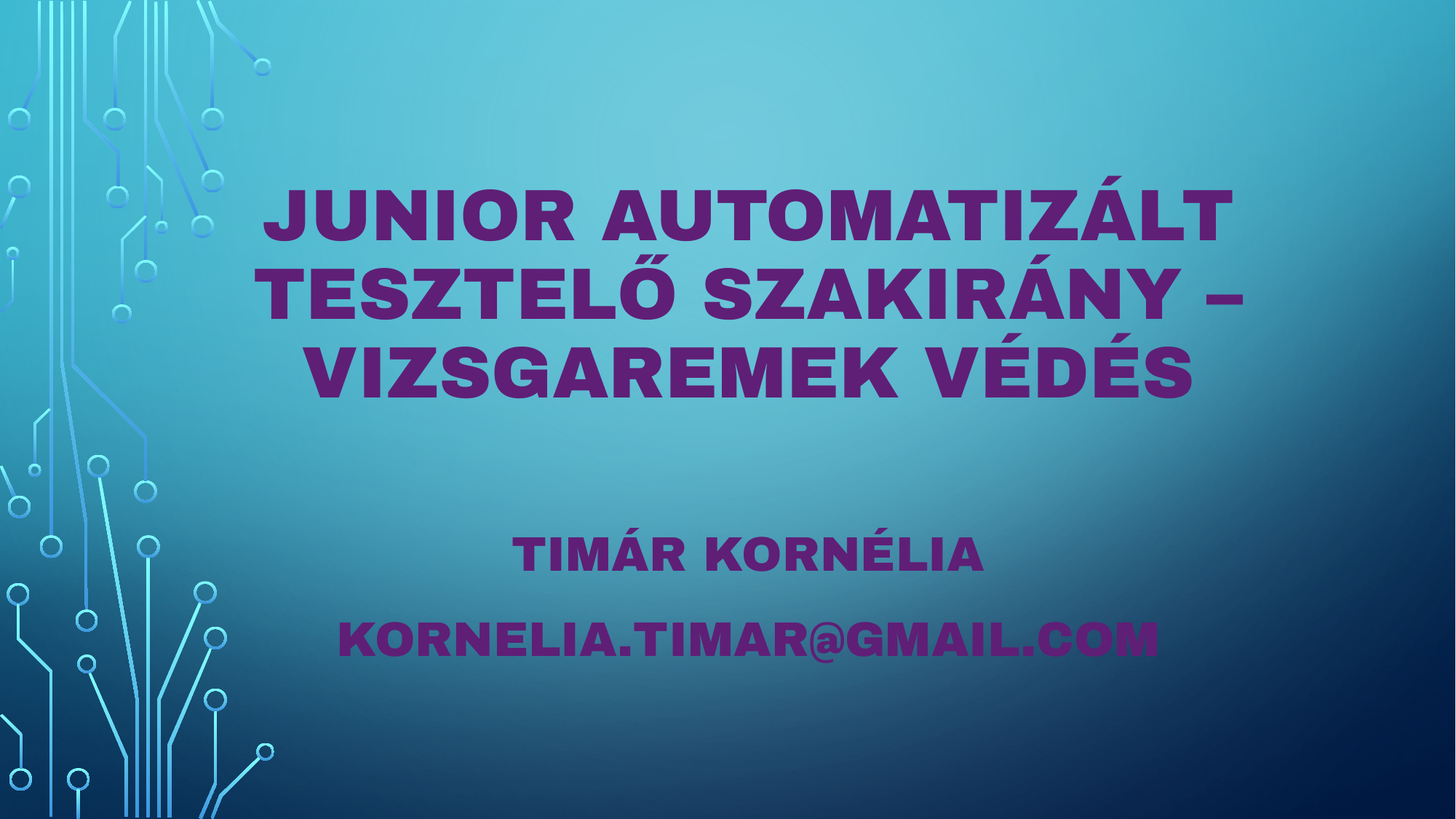

# Junior automatizált tesztelő szakirány – Vizsgaremek védés
Timár Kornélia
Kornelia.timar@gmail.com